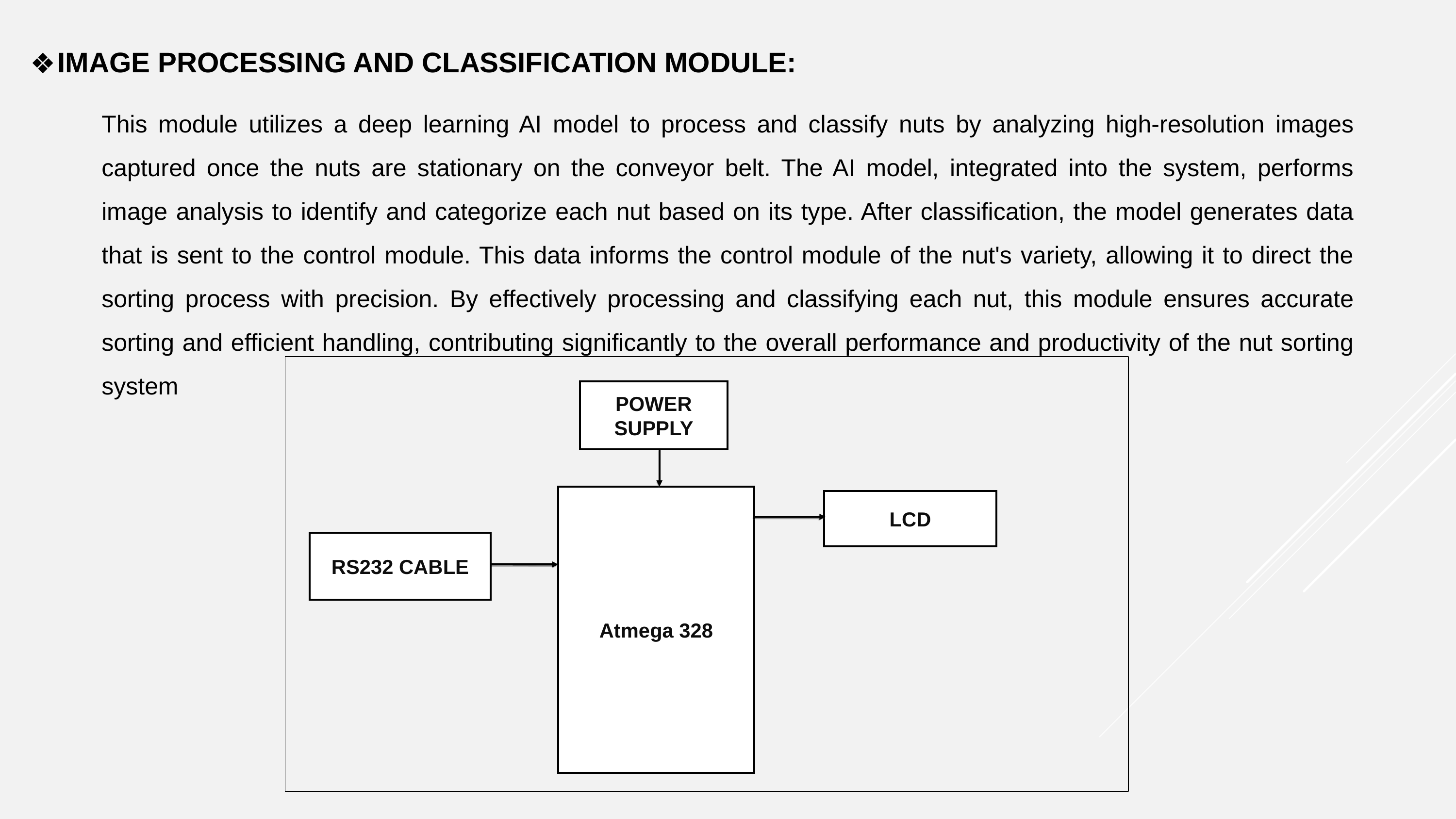

IMAGE PROCESSING AND CLASSIFICATION MODULE:
This module utilizes a deep learning AI model to process and classify nuts by analyzing high-resolution images captured once the nuts are stationary on the conveyor belt. The AI model, integrated into the system, performs image analysis to identify and categorize each nut based on its type. After classification, the model generates data that is sent to the control module. This data informs the control module of the nut's variety, allowing it to direct the sorting process with precision. By effectively processing and classifying each nut, this module ensures accurate sorting and efficient handling, contributing significantly to the overall performance and productivity of the nut sorting system

POWER SUPPLY

Atmega 328

LCD

RS232 CABLE